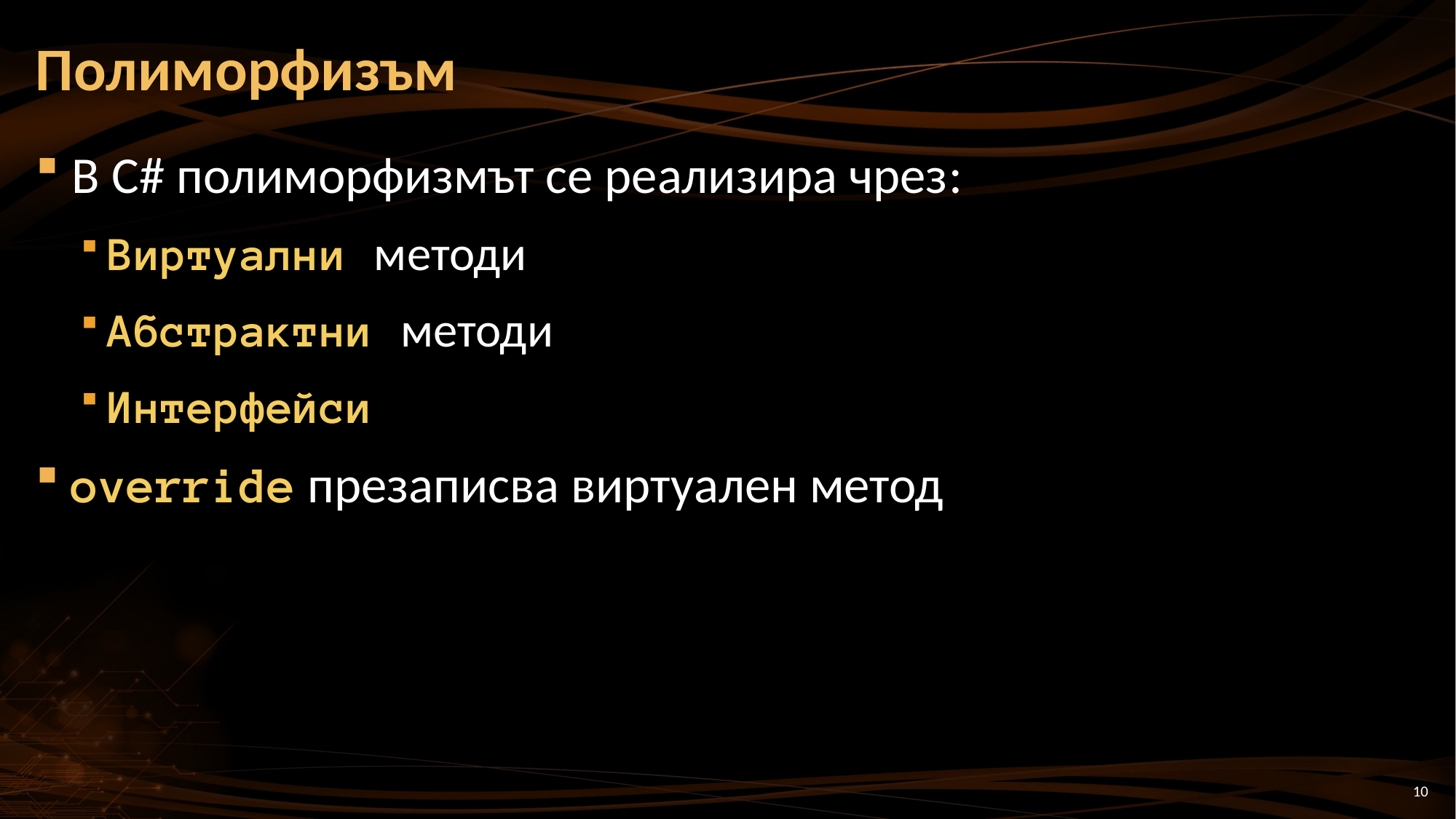

# Полиморфизъм
В C# полиморфизмът се реализира чрез:
Виртуални методи
Абстрактни методи
Интерфейси
override презаписва виртуален метод
10